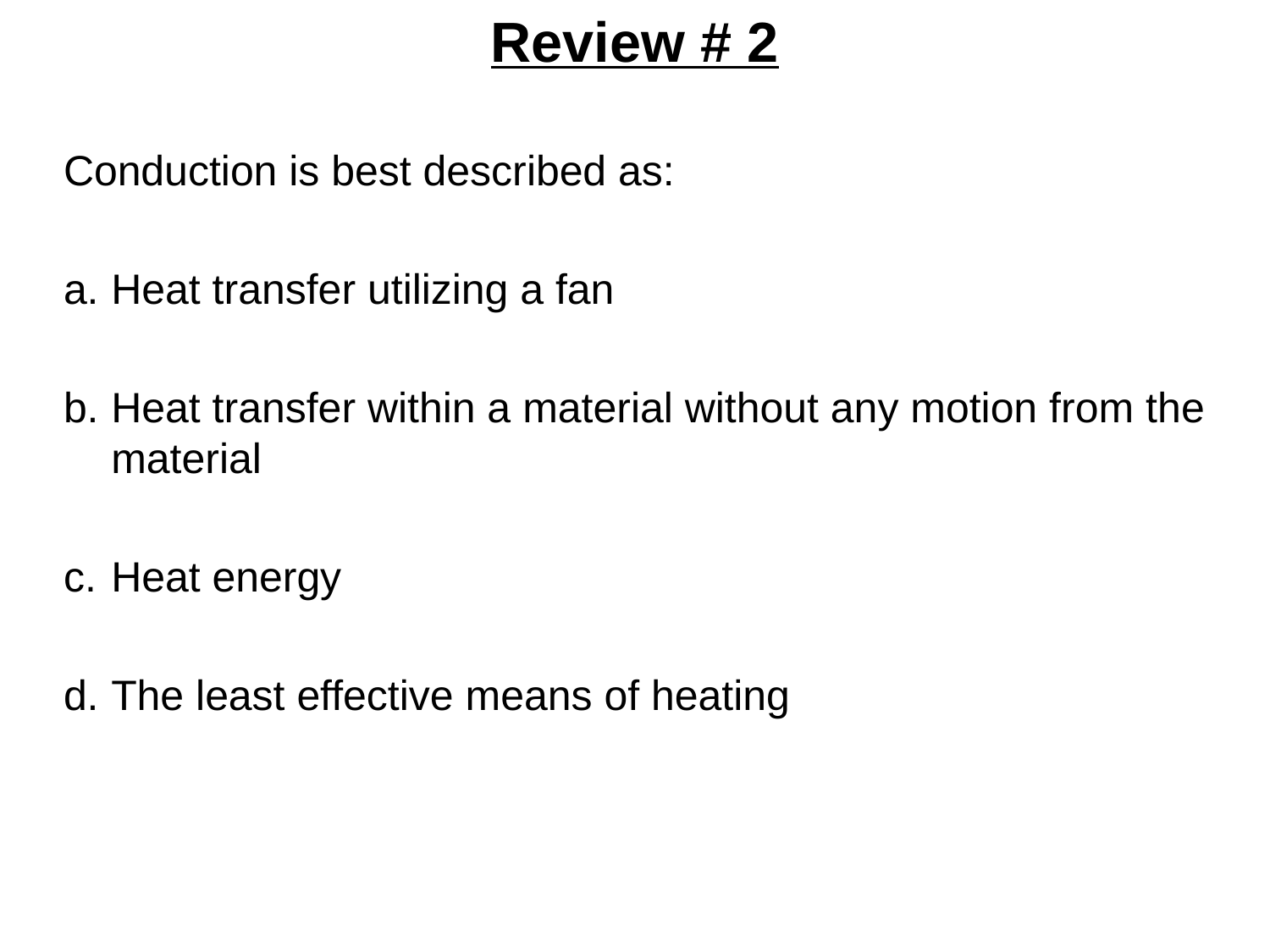

Review # 2
Conduction is best described as:

Heat transfer utilizing a fan

Heat transfer within a material without any motion from the material

Heat energy

The least effective means of heating